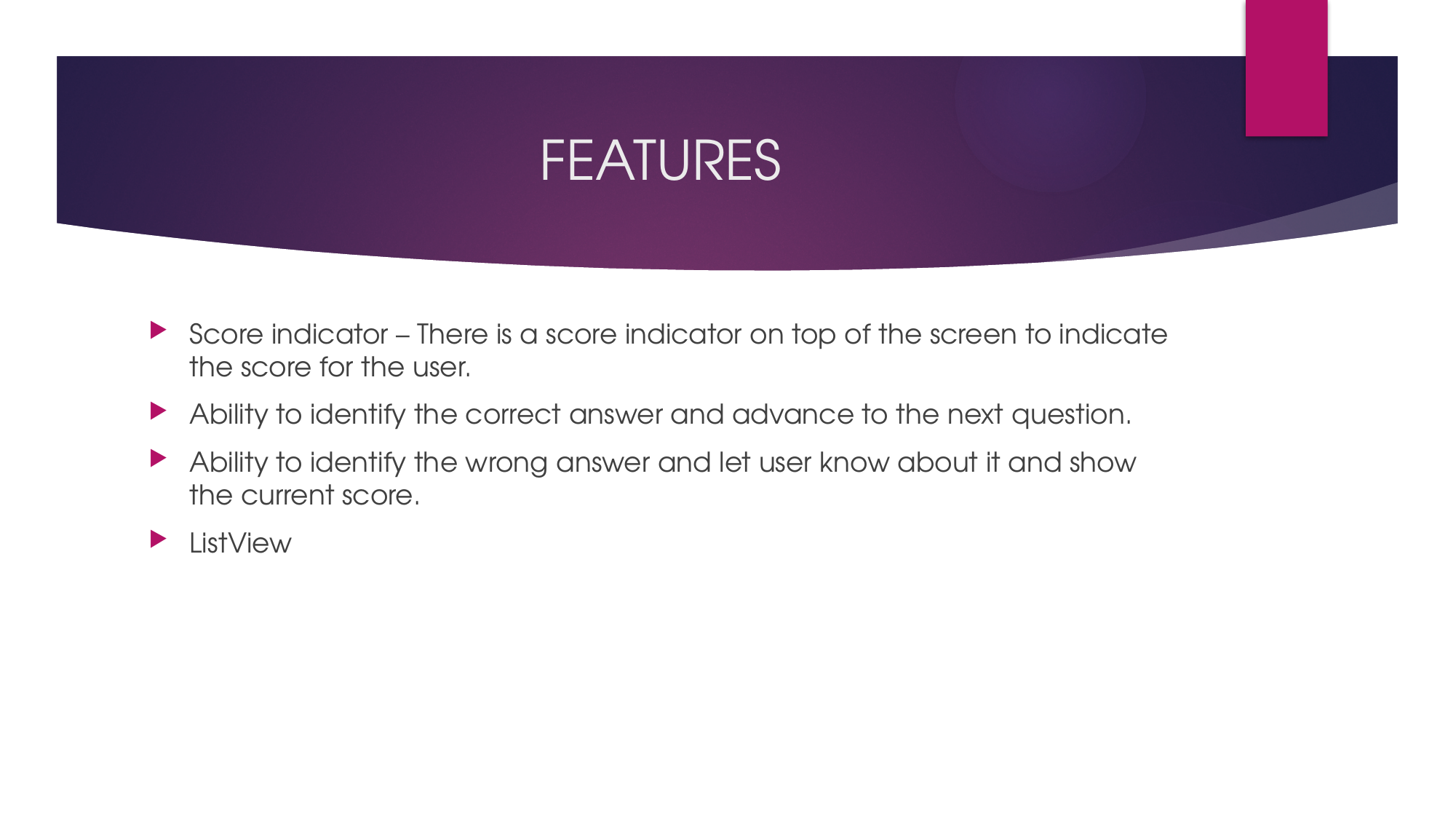

# FEATURES
Score indicator – There is a score indicator on top of the screen to indicate the score for the user.
Ability to identify the correct answer and advance to the next question.
Ability to identify the wrong answer and let user know about it and show the current score.
ListView